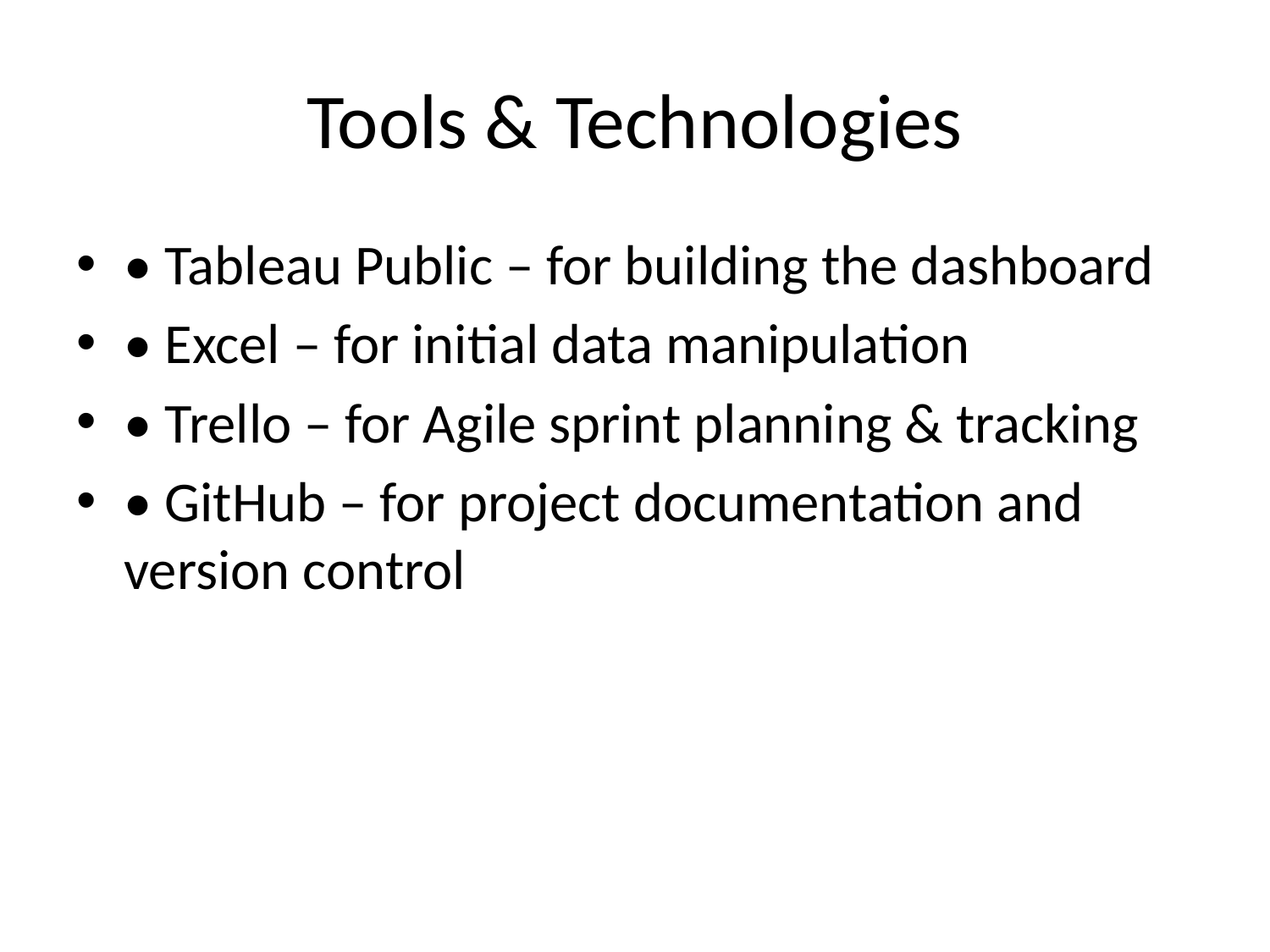

# Tools & Technologies
• Tableau Public – for building the dashboard
• Excel – for initial data manipulation
• Trello – for Agile sprint planning & tracking
• GitHub – for project documentation and version control